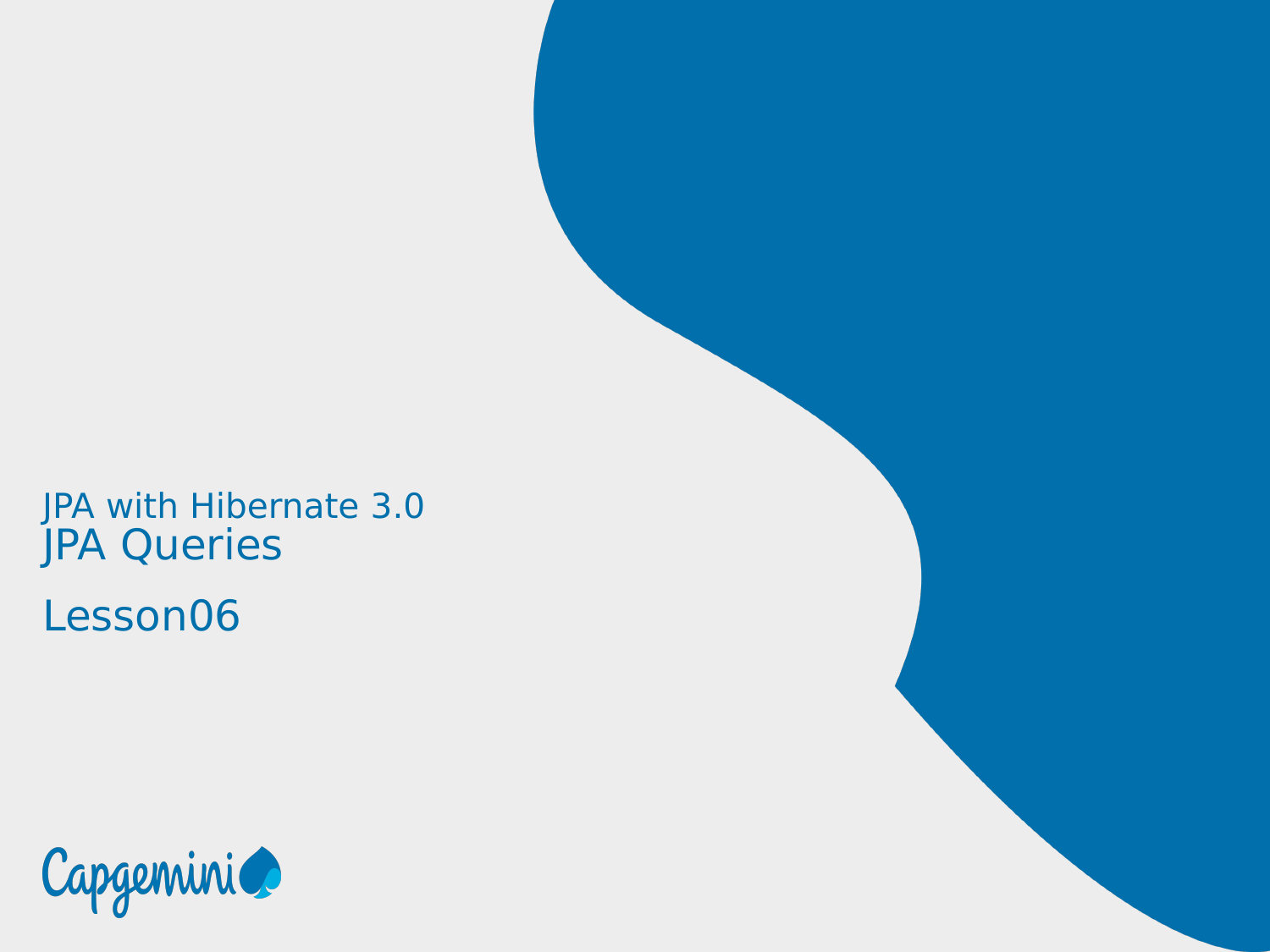

# JPA with Hibernate 3.0
JPA Queries

Lesson06